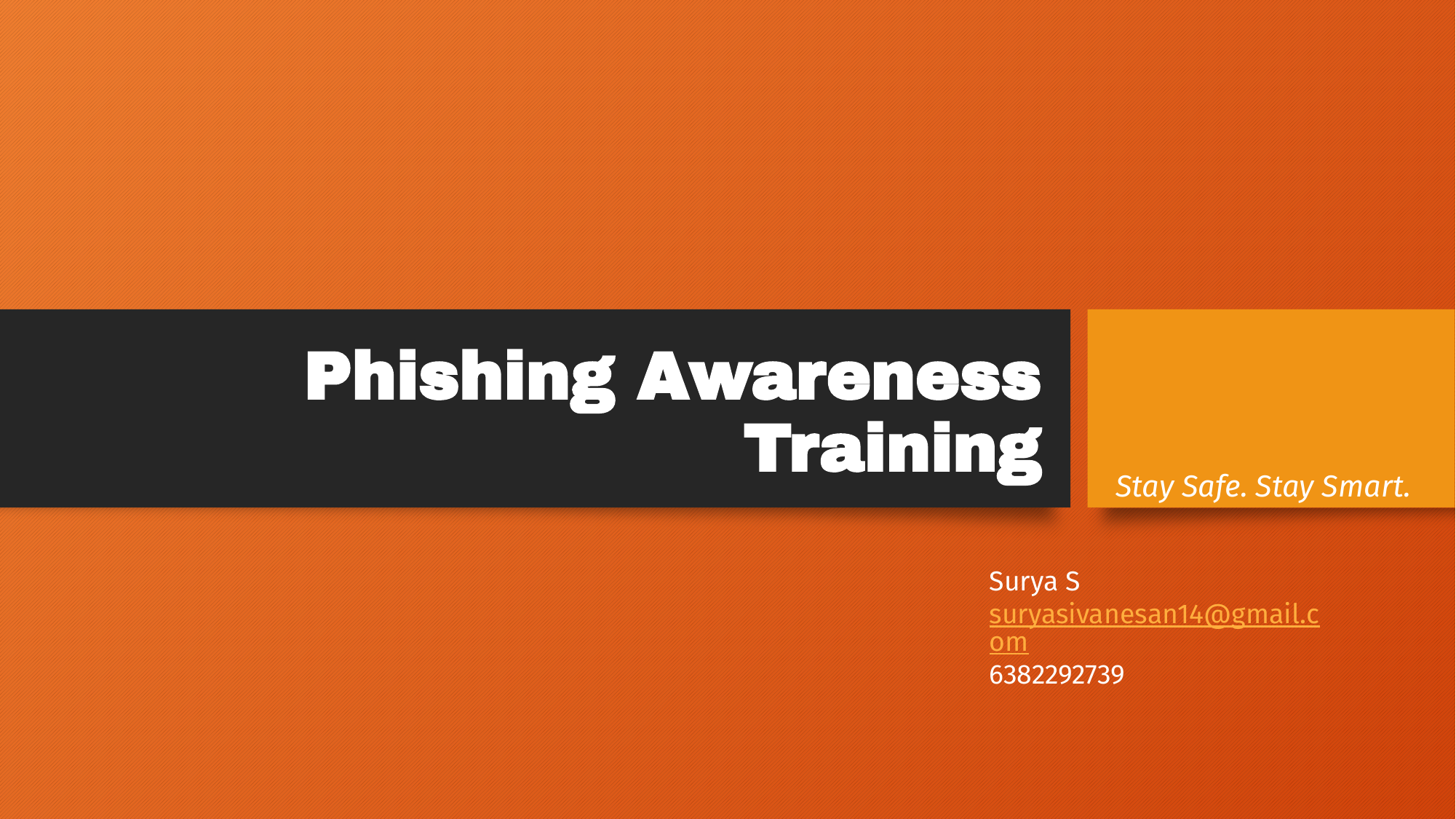

# Phishing Awareness Training
Stay Safe. Stay Smart.
Surya S
suryasivanesan14@gmail.com
6382292739